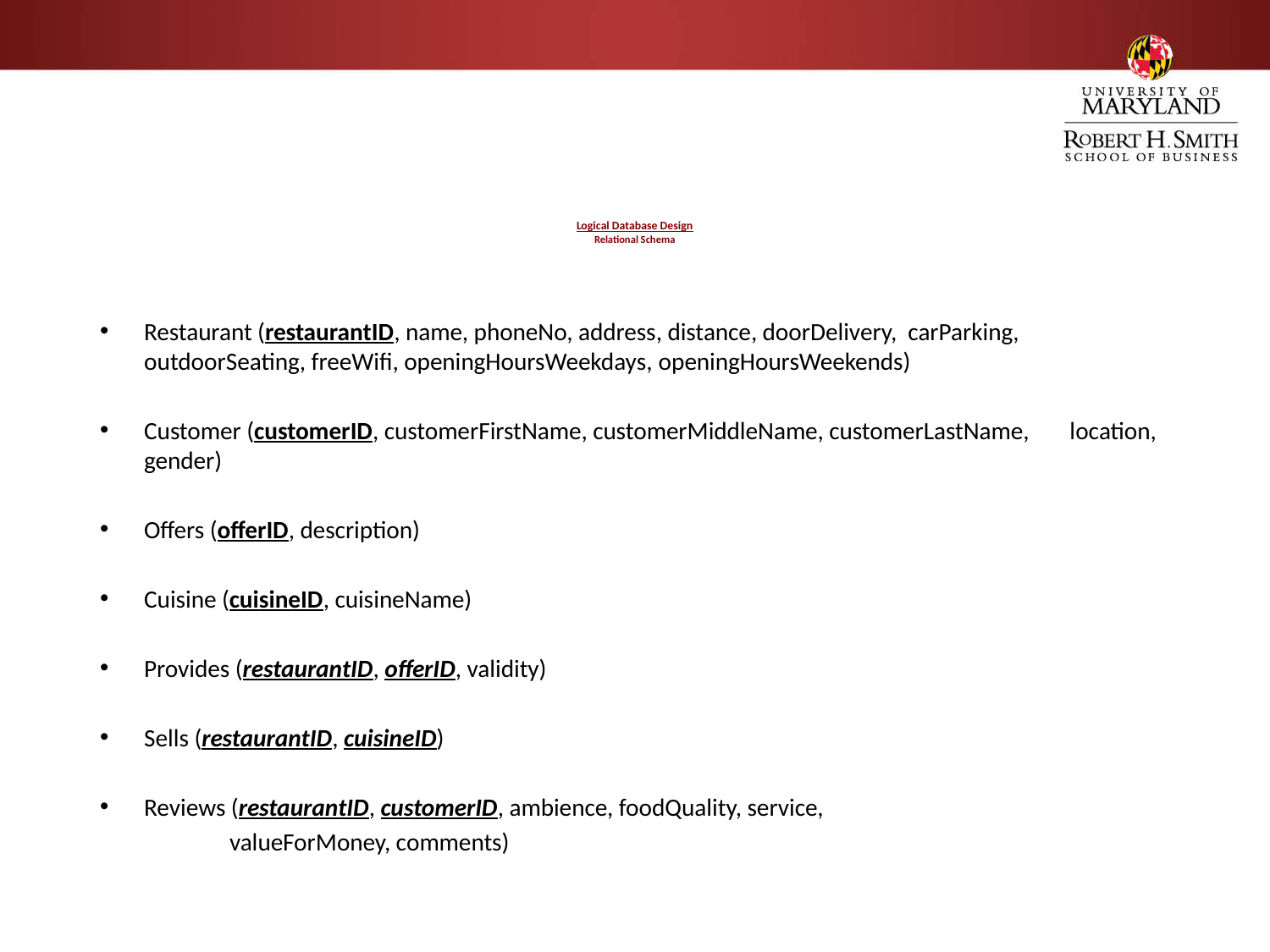

# Logical Database Design Relational Schema
Restaurant (restaurantID, name, phoneNo, address, distance, doorDelivery,  carParking, 			        outdoorSeating, freeWifi, openingHoursWeekdays, openingHoursWeekends)

Customer (customerID, customerFirstName, customerMiddleName, customerLastName, 			      location, gender)

Offers (offerID, description)

Cuisine (cuisineID, cuisineName)

Provides (restaurantID, offerID, validity)

Sells (restaurantID, cuisineID)

Reviews (restaurantID, customerID, ambience, foodQuality, service,
	               valueForMoney, comments)